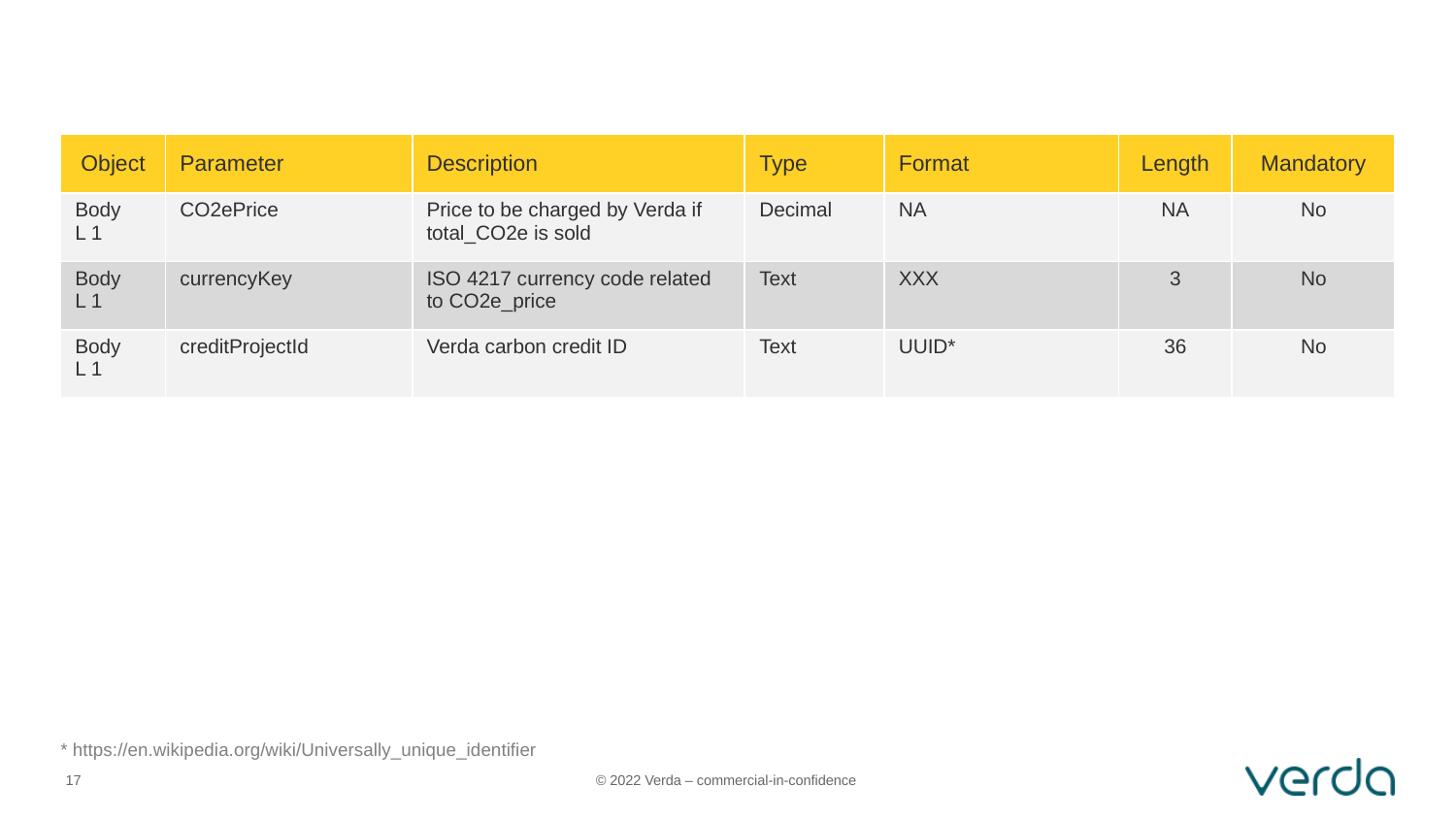

| Object | Parameter | Description | Type | Format | Length | Mandatory |
| --- | --- | --- | --- | --- | --- | --- |
| Body L 1 | CO2ePrice | Price to be charged by Verda if total\_CO2e is sold | Decimal | NA | NA | No |
| Body L 1 | currencyKey | ISO 4217 currency code related to CO2e\_price | Text | XXX | 3 | No |
| Body L 1 | creditProjectId | Verda carbon credit ID | Text | UUID\* | 36 | No |
* https://en.wikipedia.org/wiki/Universally_unique_identifier